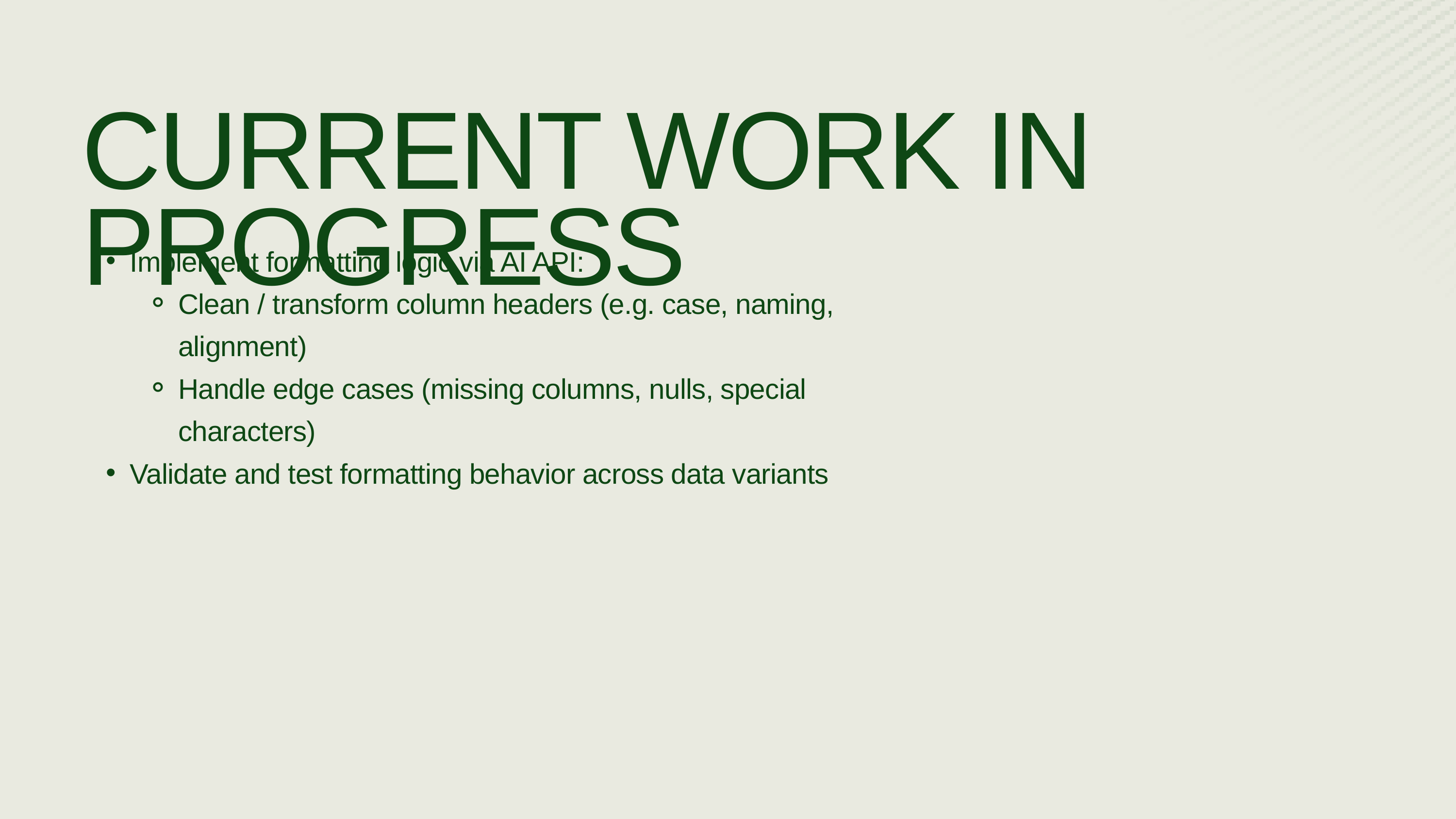

CURRENT WORK IN PROGRESS
Implement formatting logic via AI API:
Clean / transform column headers (e.g. case, naming, alignment)
Handle edge cases (missing columns, nulls, special characters)
Validate and test formatting behavior across data variants